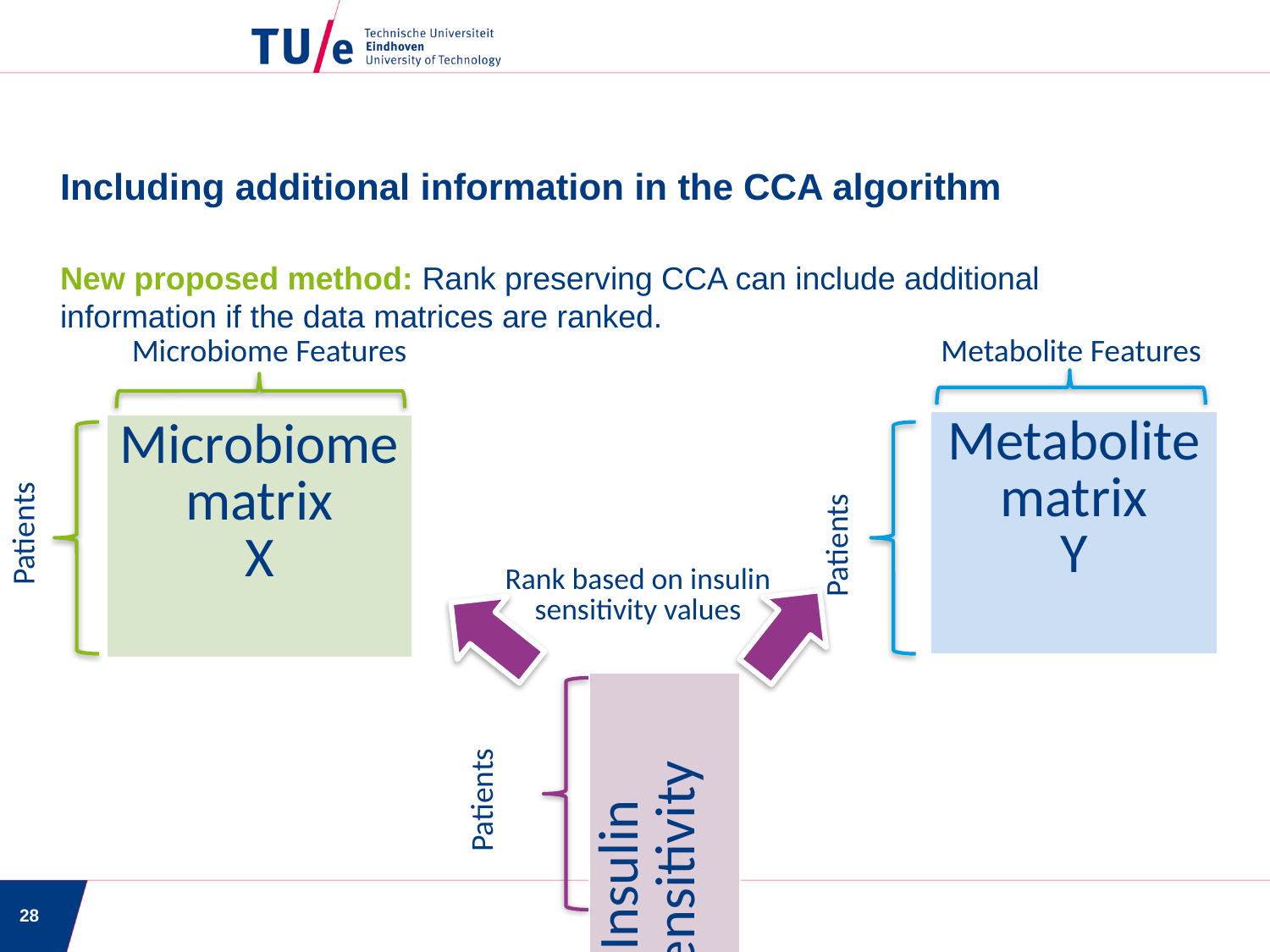

Including additional information in the CCA algorithm

New proposed method: Rank preserving CCA can include additional information if the data matrices are ranked.

Metabolite Features
Microbiome Features
| Metabolite matrix Y |
| --- |
| Microbiome matrix X |
| --- |

Patients
Patients
Rank based on insulin sensitivity values

| Insulin sensitivity |
| --- |

Patients
28